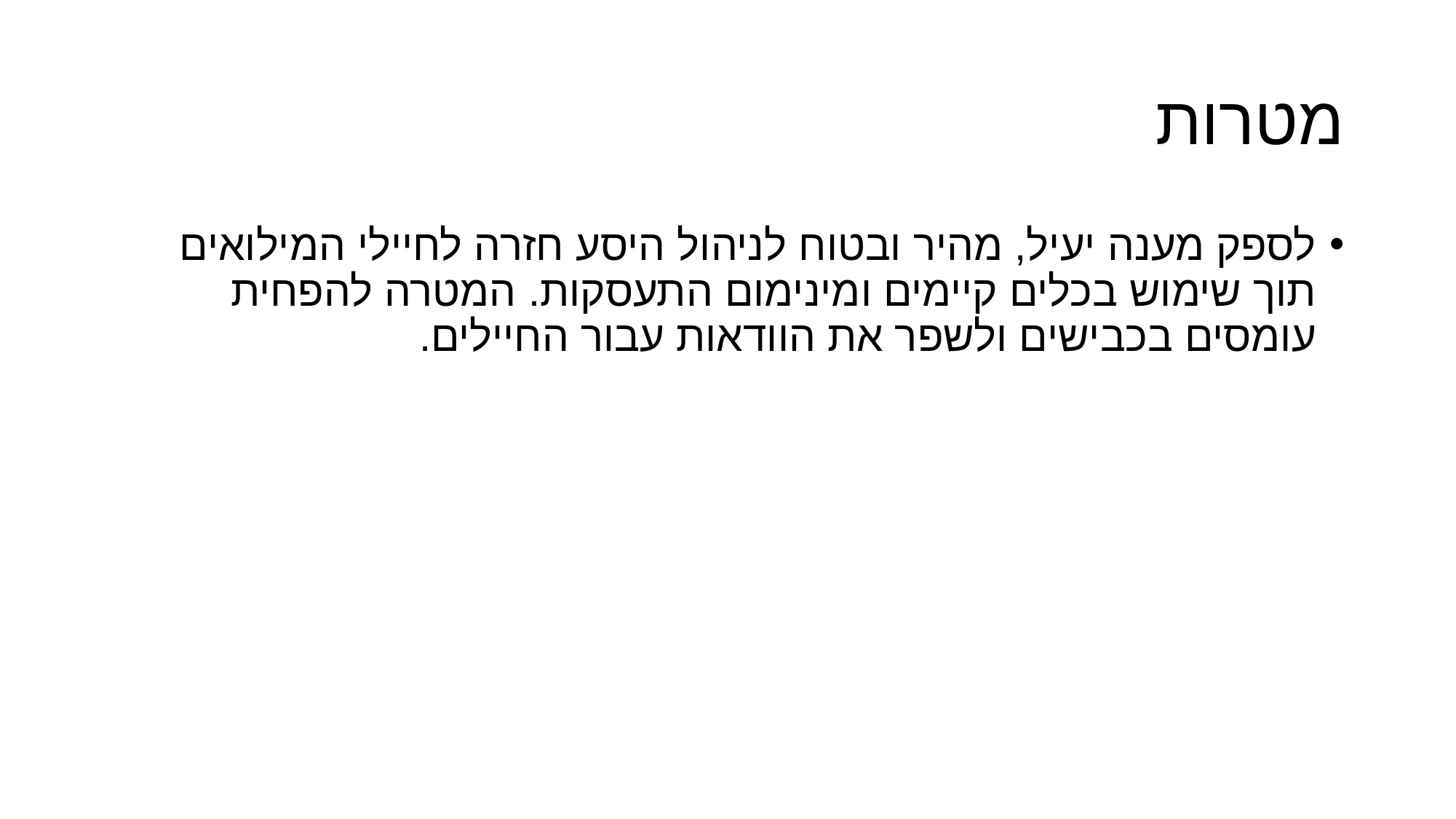

# מטרות
לספק מענה יעיל, מהיר ובטוח לניהול היסע חזרה לחיילי המילואים תוך שימוש בכלים קיימים ומינימום התעסקות. המטרה להפחית עומסים בכבישים ולשפר את הוודאות עבור החיילים.